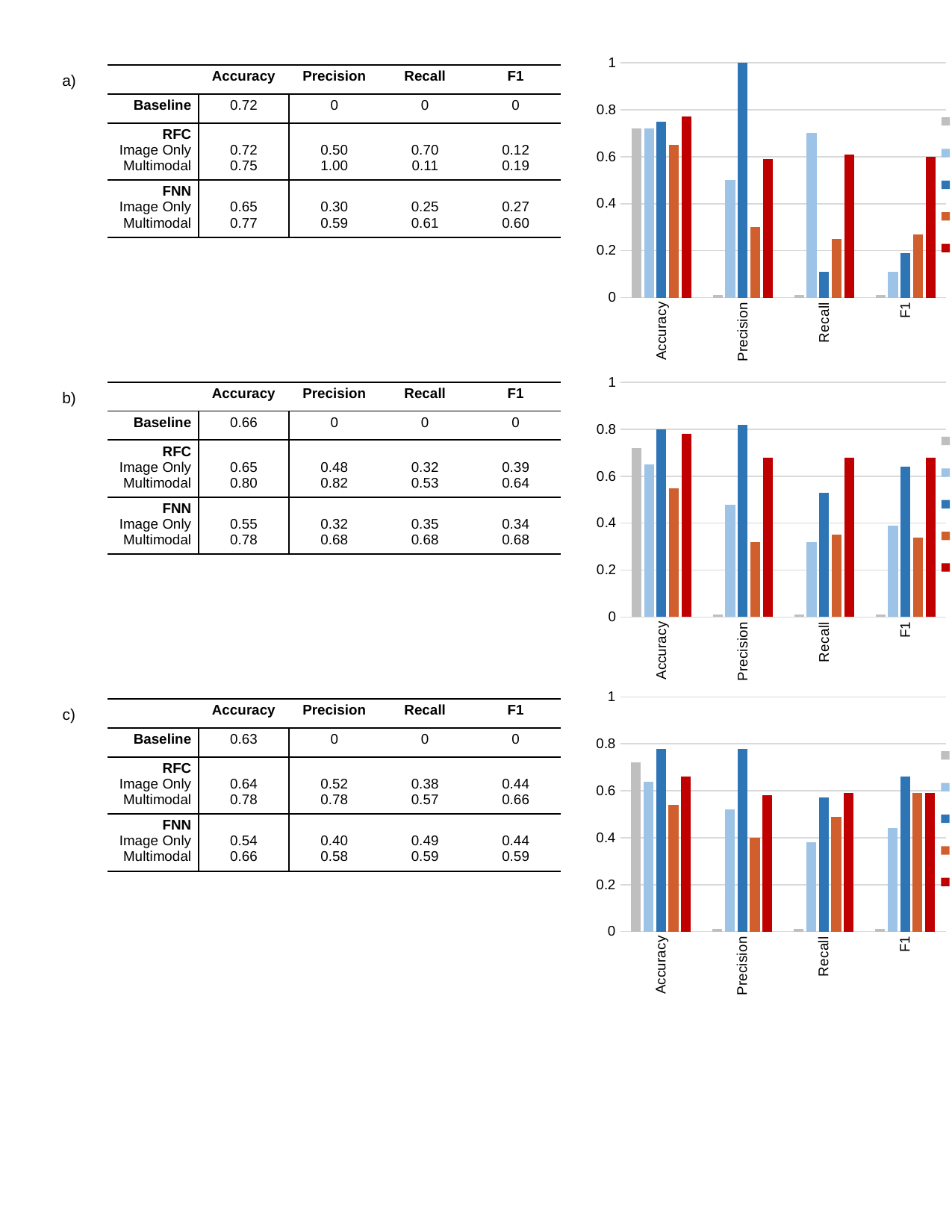

### Chart

| Category | Baseline | RFC - Image | RFC - Multi | FNN - Image | FNN - Multi |
|---|---|---|---|---|---|
| Accuracy | 0.72 | 0.72 | 0.75 | 0.65 | 0.77 |
| Precision | 0.01 | 0.5 | 1.0 | 0.3 | 0.59 |
| Recall | 0.01 | 0.7 | 0.11 | 0.25 | 0.61 |
| F1 | 0.01 | 0.11 | 0.19 | 0.27 | 0.6 |
a)
|  | Accuracy | Precision | Recall | F1 |
| --- | --- | --- | --- | --- |
| Baseline | 0.72 | 0 | 0 | 0 |
| RFC Image Only Multimodal | 0.72 0.75 | 0.50 1.00 | 0.70 0.11 | 0.12 0.19 |
| FNN Image Only Multimodal | 0.65 0.77 | 0.30 0.59 | 0.25 0.61 | 0.27 0.60 |

### Chart

| Category | Baseline | RFC - Image | RFC - Multi | FNN - Image | FNN - Multi |
|---|---|---|---|---|---|
| Accuracy | 0.72 | 0.65 | 0.8 | 0.55 | 0.78 |
| Precision | 0.01 | 0.48 | 0.82 | 0.32 | 0.68 |
| Recall | 0.01 | 0.32 | 0.53 | 0.35 | 0.68 |
| F1 | 0.01 | 0.39 | 0.64 | 0.34 | 0.68 |
b)
|  | Accuracy | Precision | Recall | F1 |
| --- | --- | --- | --- | --- |
| Baseline | 0.66 | 0 | 0 | 0 |
| RFC Image Only Multimodal | 0.65 0.80 | 0.48 0.82 | 0.32 0.53 | 0.39 0.64 |
| FNN Image Only Multimodal | 0.55 0.78 | 0.32 0.68 | 0.35 0.68 | 0.34 0.68 |

### Chart

| Category | Baseline | RFC - Image | RFC - Multi | FNN - Image | FNN - Multi |
|---|---|---|---|---|---|
| Accuracy | 0.72 | 0.64 | 0.78 | 0.54 | 0.66 |
| Precision | 0.01 | 0.52 | 0.78 | 0.4 | 0.58 |
| Recall | 0.01 | 0.38 | 0.57 | 0.49 | 0.59 |
| F1 | 0.01 | 0.44 | 0.66 | 0.59 | 0.59 |
c)
|  | Accuracy | Precision | Recall | F1 |
| --- | --- | --- | --- | --- |
| Baseline | 0.63 | 0 | 0 | 0 |
| RFC Image Only Multimodal | 0.64 0.78 | 0.52 0.78 | 0.38 0.57 | 0.44 0.66 |
| FNN Image Only Multimodal | 0.54 0.66 | 0.40 0.58 | 0.49 0.59 | 0.44 0.59 |